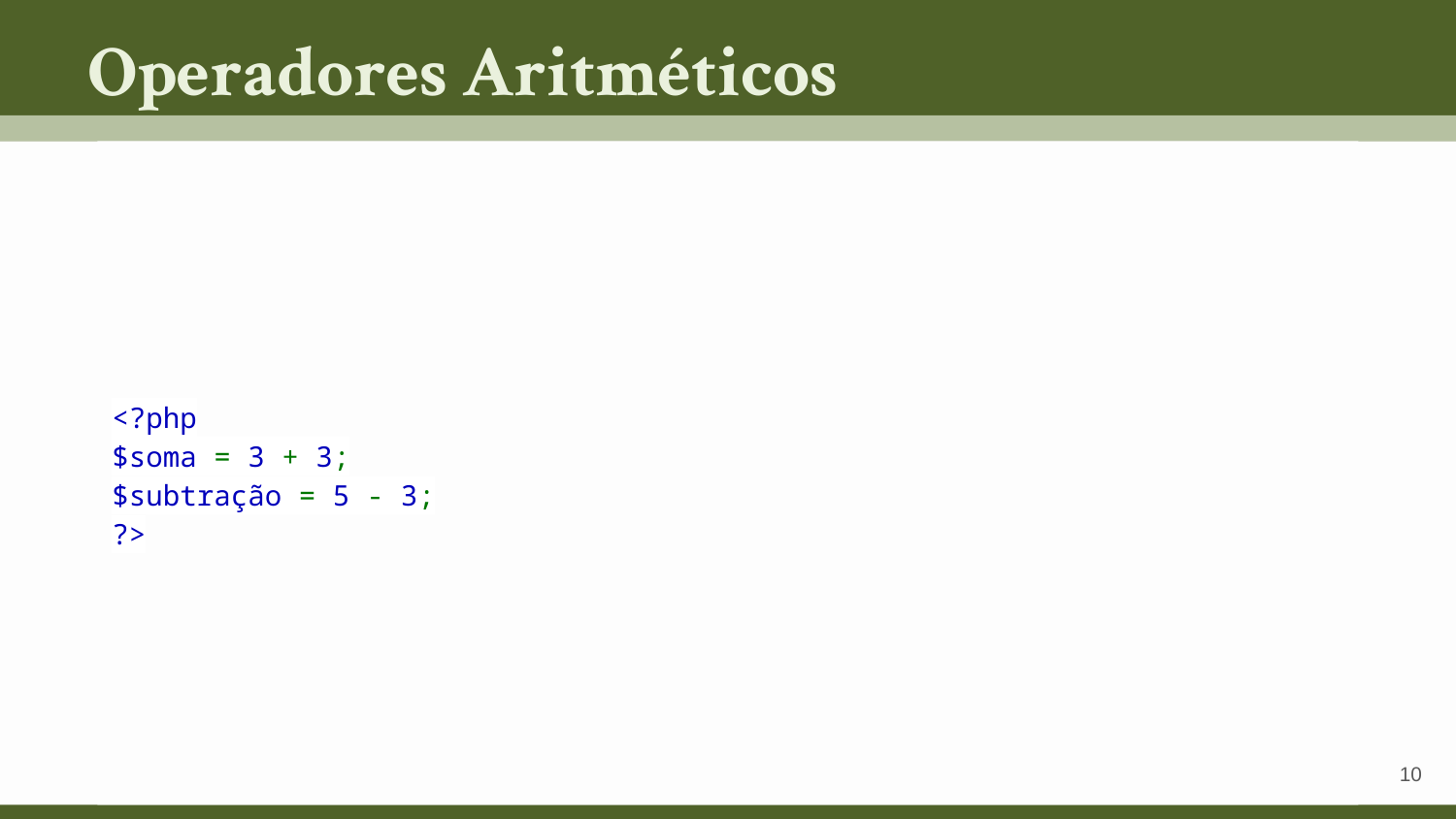

Operadores Aritméticos

<?php
$soma = 3 + 3;
$subtração = 5 - 3;
?>

10